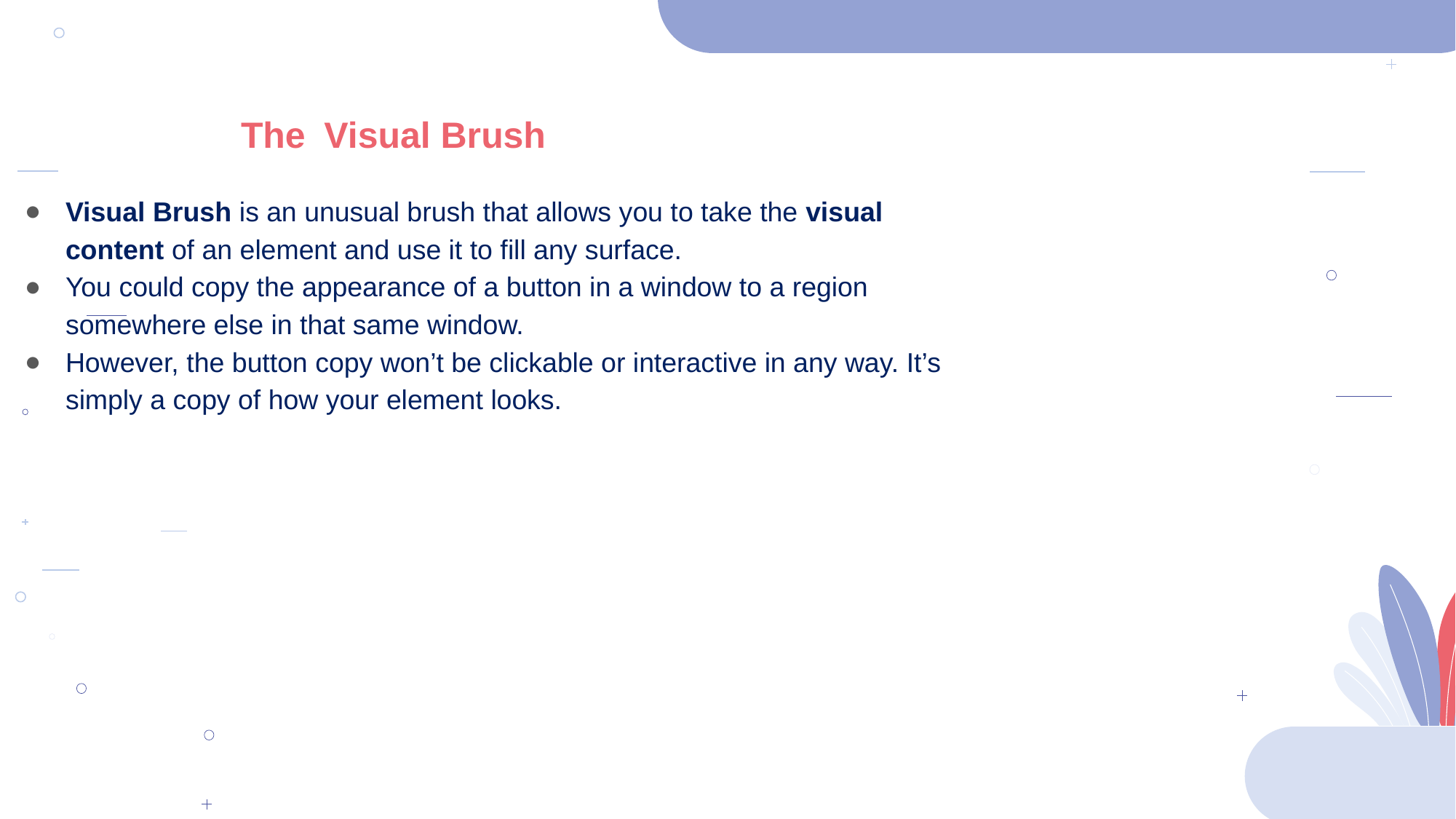

The Visual Brush
Visual Brush is an unusual brush that allows you to take the visual content of an element and use it to fill any surface.
You could copy the appearance of a button in a window to a region somewhere else in that same window.
However, the button copy won’t be clickable or interactive in any way. It’s simply a copy of how your element looks.